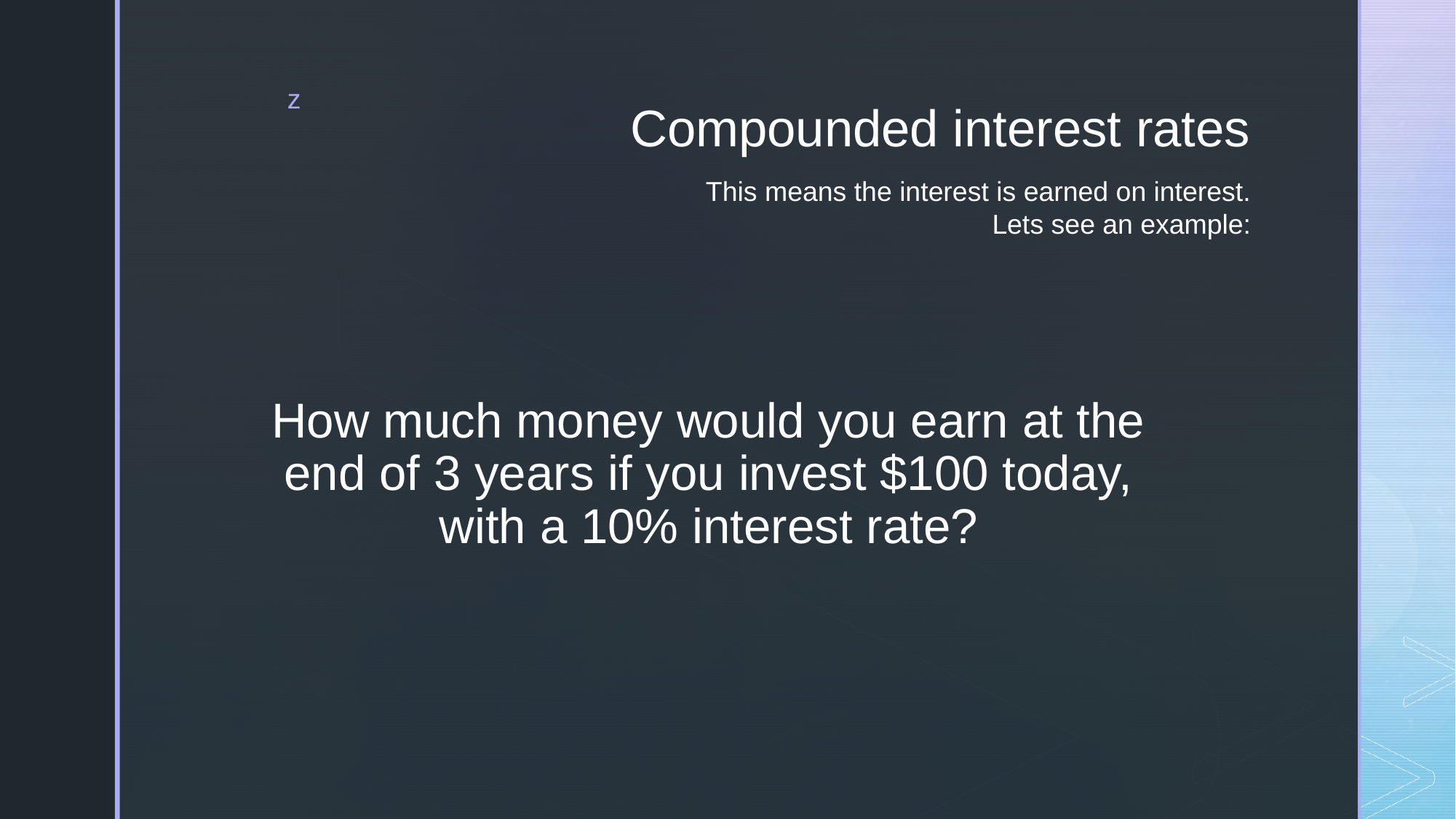

# Compounded interest rates
This means the interest is earned on interest.
Lets see an example:
How much money would you earn at the end of 3 years if you invest $100 today, with a 10% interest rate?